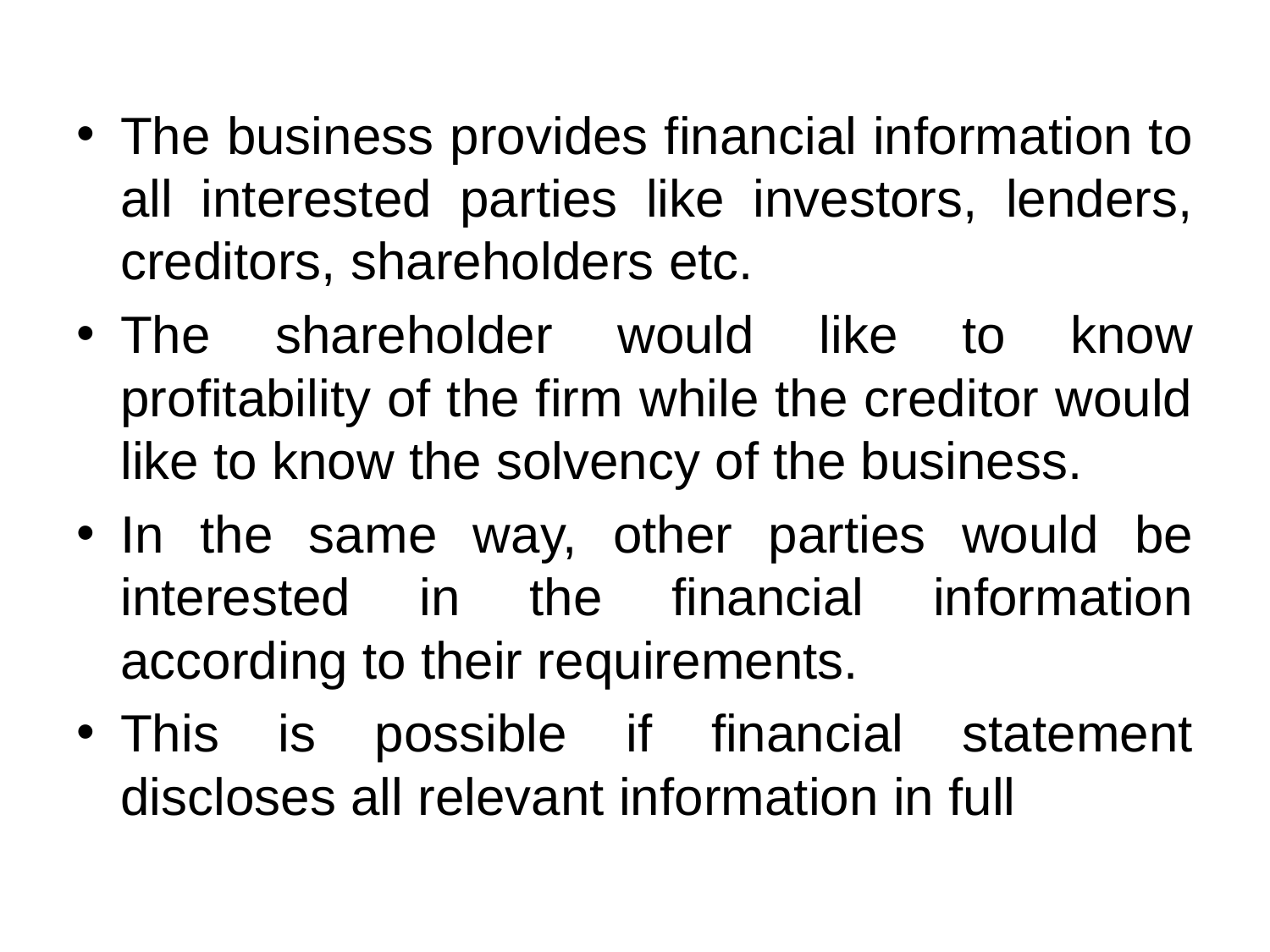

The business provides financial information to all interested parties like investors, lenders, creditors, shareholders etc.
The shareholder would like to know profitability of the firm while the creditor would like to know the solvency of the business.
In the same way, other parties would be interested in the financial information according to their requirements.
This is possible if financial statement discloses all relevant information in full